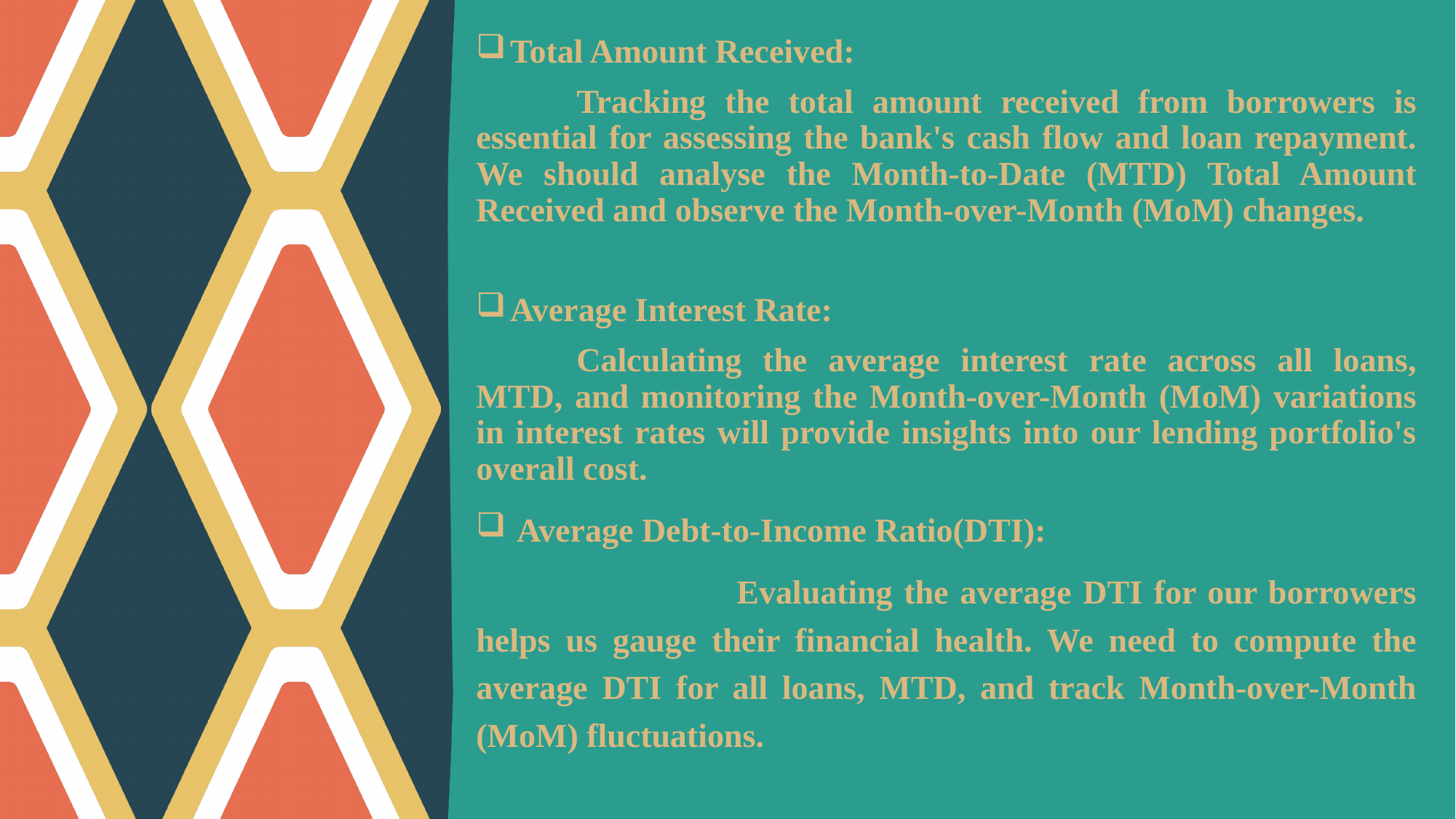

Total Amount Received:
	Tracking the total amount received from borrowers is essential for assessing the bank's cash flow and loan repayment. We should analyse the Month-to-Date (MTD) Total Amount Received and observe the Month-over-Month (MoM) changes.

Average Interest Rate:
	Calculating the average interest rate across all loans, MTD, and monitoring the Month-over-Month (MoM) variations in interest rates will provide insights into our lending portfolio's overall cost.
Average 	Debt-to-Income 	Ratio(DTI):
	              Evaluating the average DTI for our borrowers helps us gauge their financial health. We need to compute the average DTI for all loans, MTD, and track Month-over-Month (MoM) fluctuations.